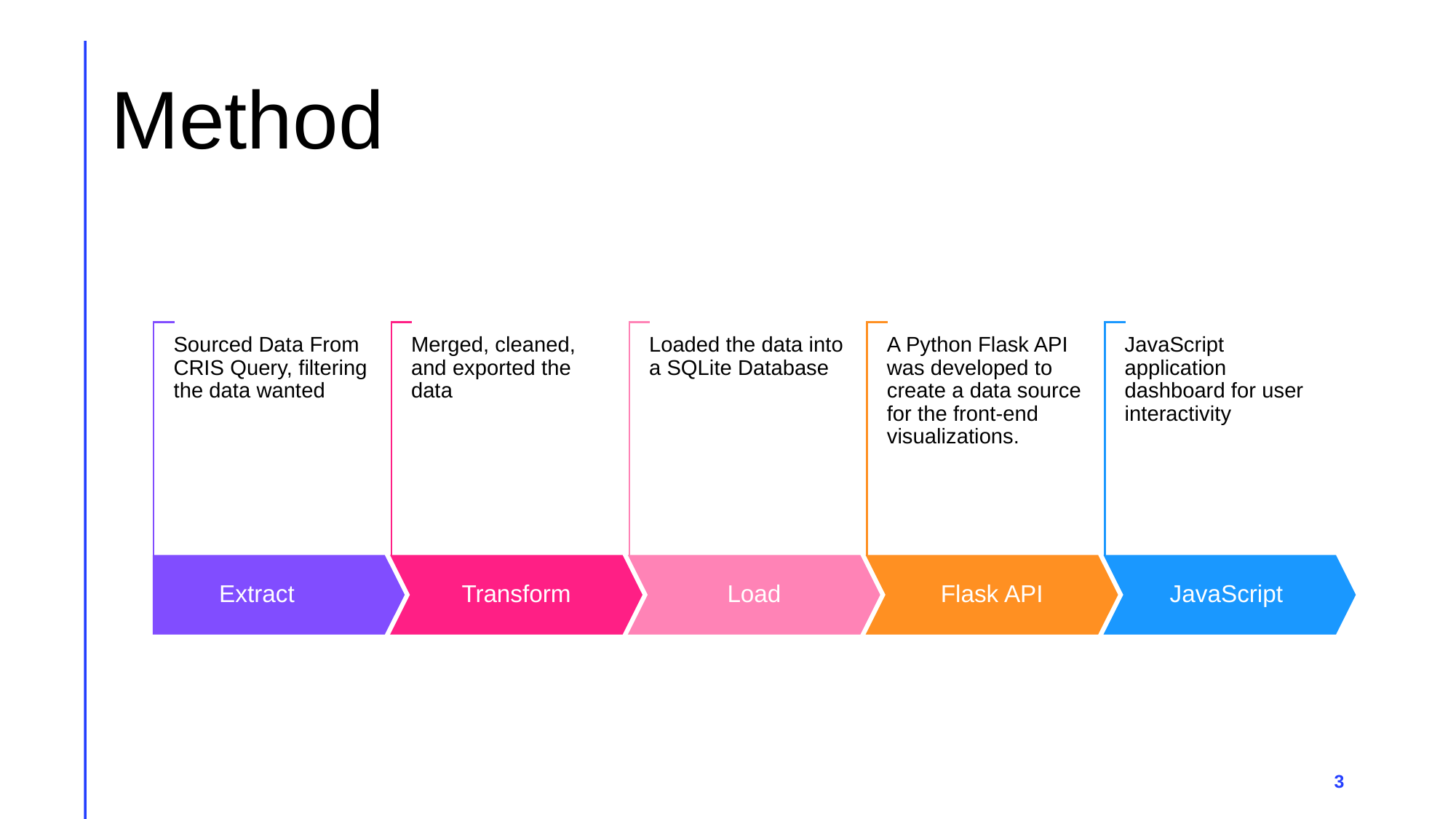

# Method
Extract
Sourced Data From CRIS Query, filtering the data wanted

Transform
Merged, cleaned, and exported the data
Load
Loaded the data into a SQLite Database
Flask API
A Python Flask API was developed to create a data source for the front-end visualizations.
JavaScript
JavaScript application dashboard for user interactivity
3